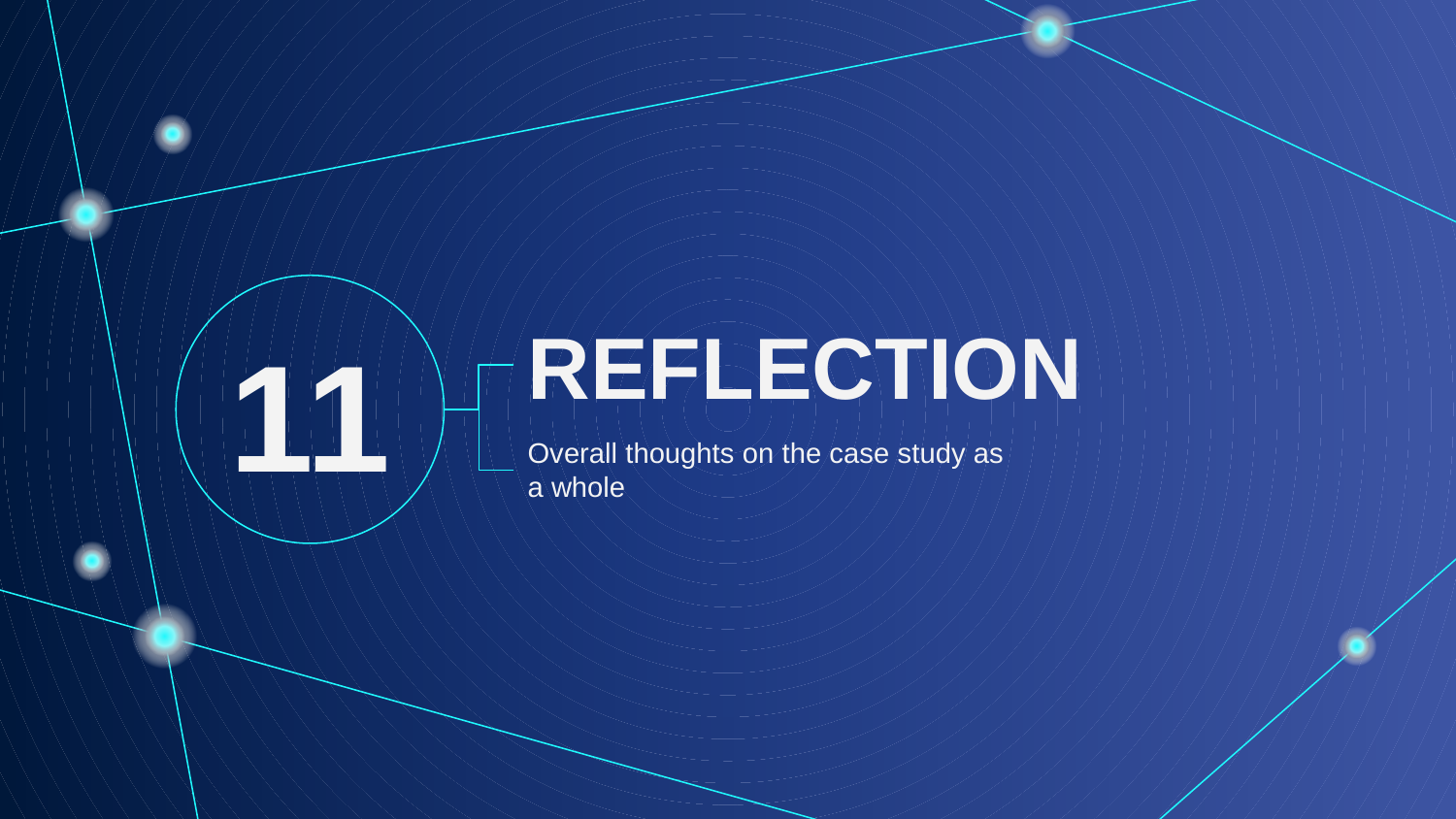

# REFLECTION
11
Overall thoughts on the case study as a whole